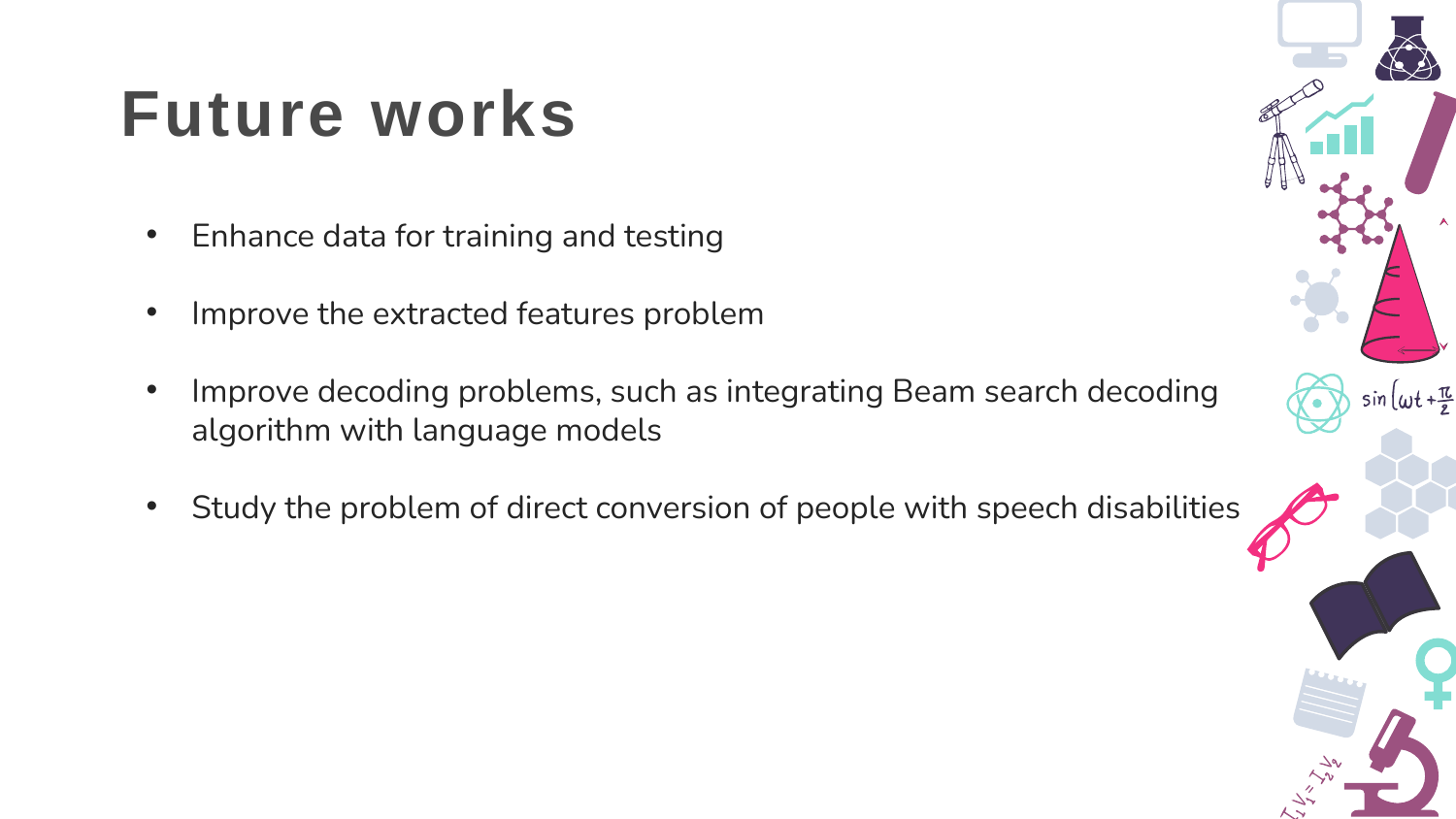

Future works
Enhance data for training and testing

Improve the extracted features problem

Improve decoding problems, such as integrating Beam search decoding algorithm with language models

Study the problem of direct conversion of people with speech disabilities